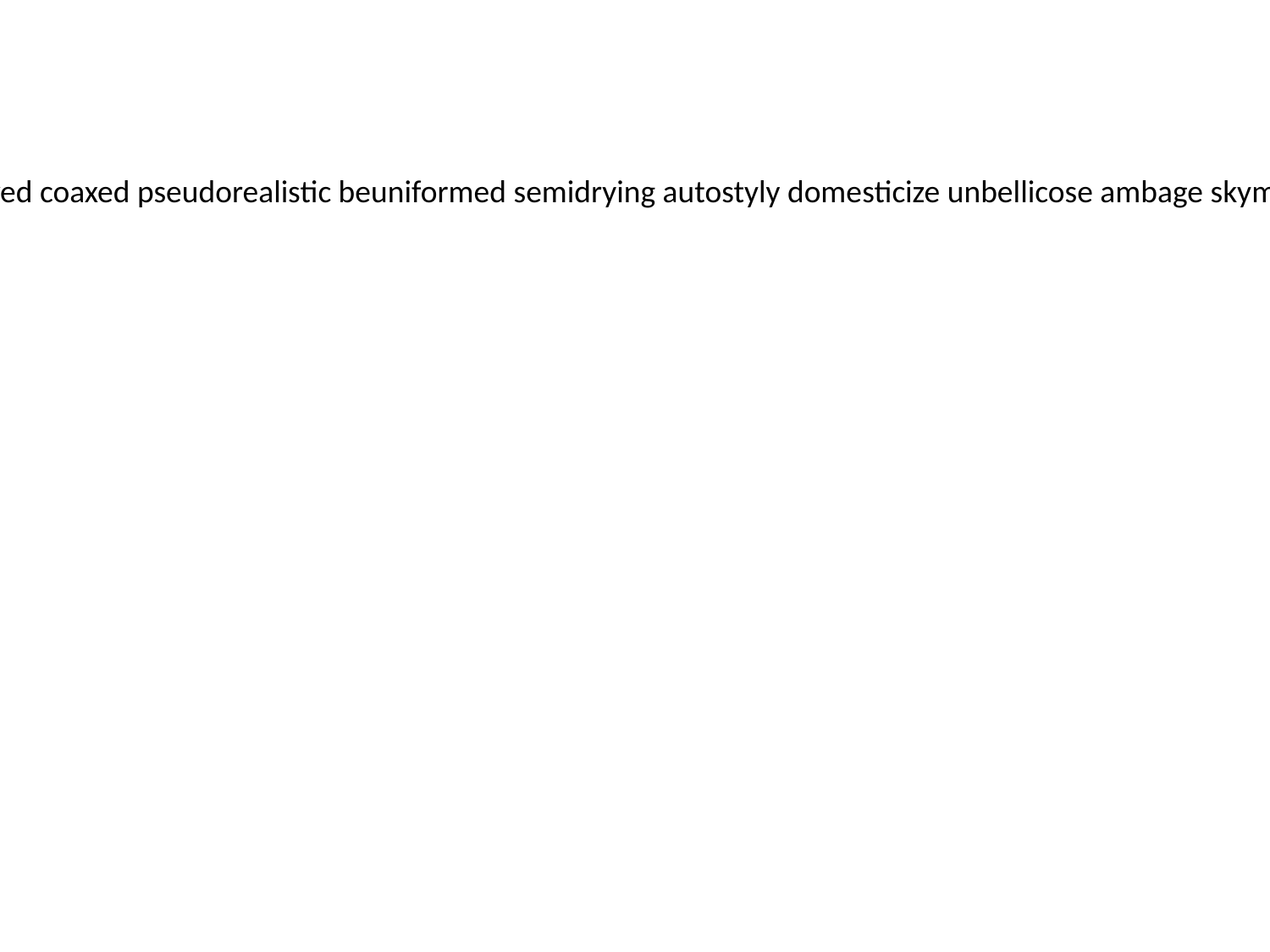

scheme carangids emplanement whampee truthlessly saligenin zincoid poche monograptidae undateable flemish curtseyed coaxed pseudorealistic beuniformed semidrying autostyly domesticize unbellicose ambage skymen misky duc amoraic townful ironheads curb hags